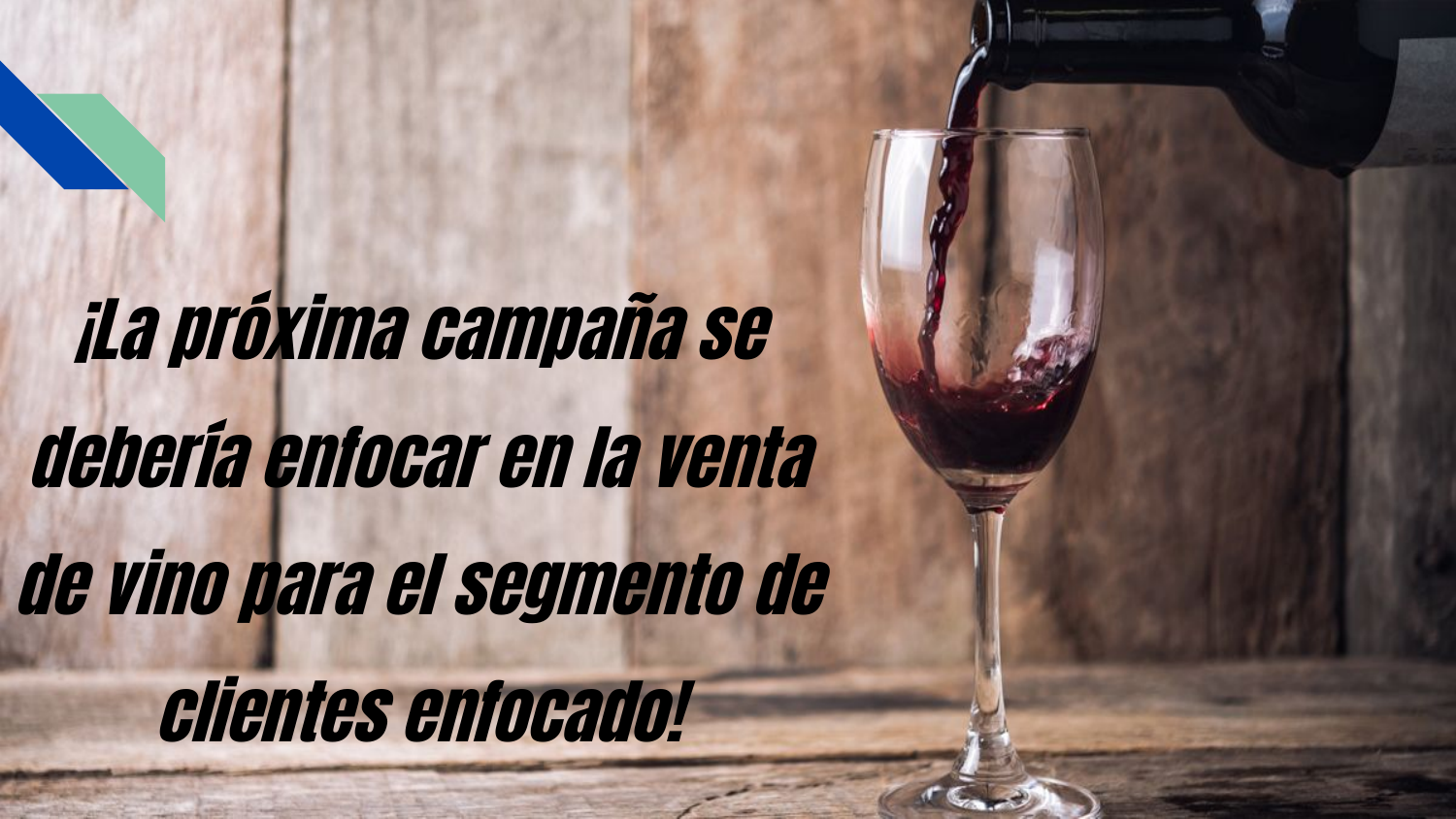

¡La próxima campaña se debería enfocar en la venta de vino para el segmento de clientes enfocado!